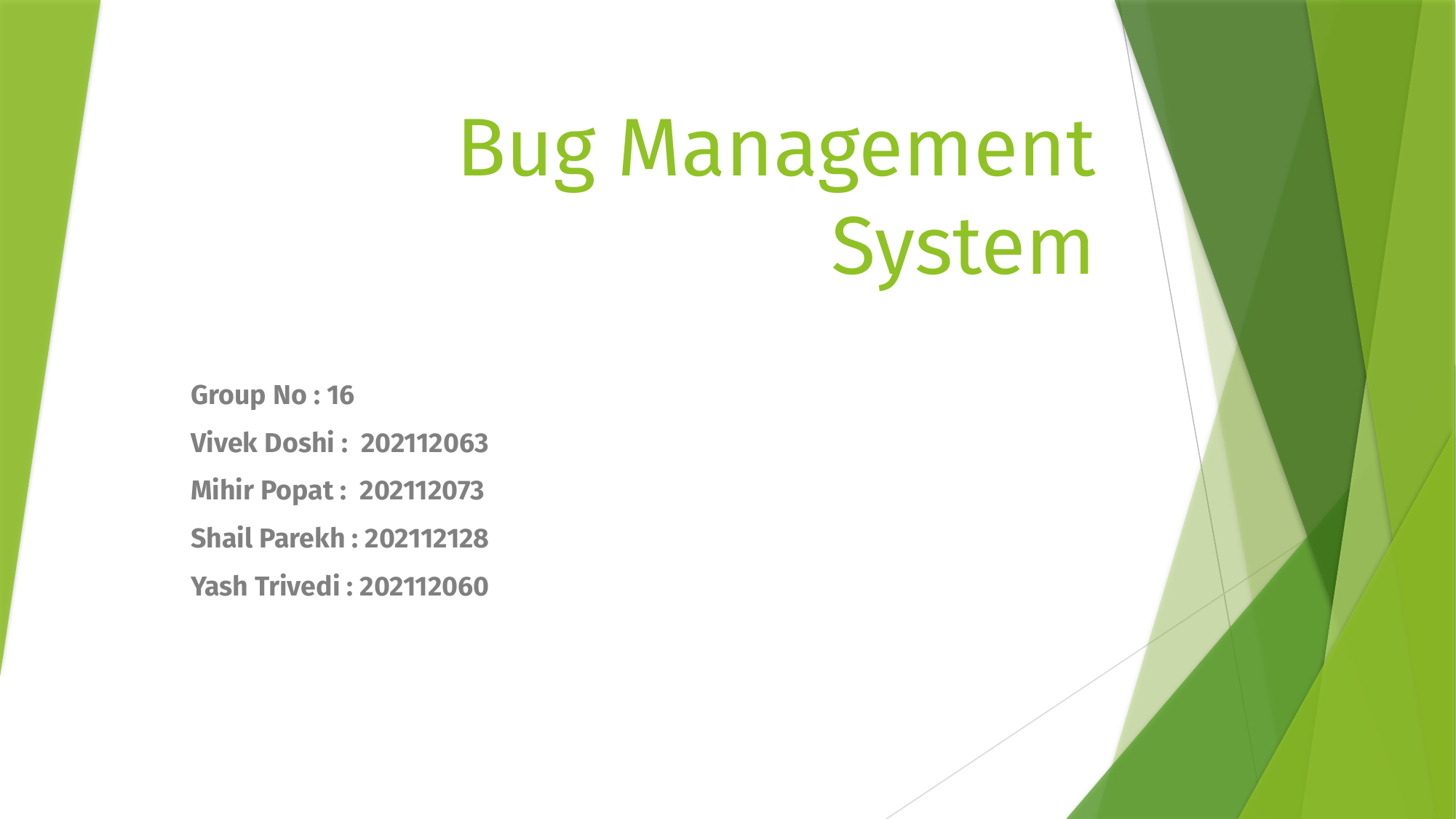

# Bug Management System
Group No : 16
Vivek Doshi :  202112063
Mihir Popat :  202112073
Shail Parekh : 202112128
Yash Trivedi : 202112060